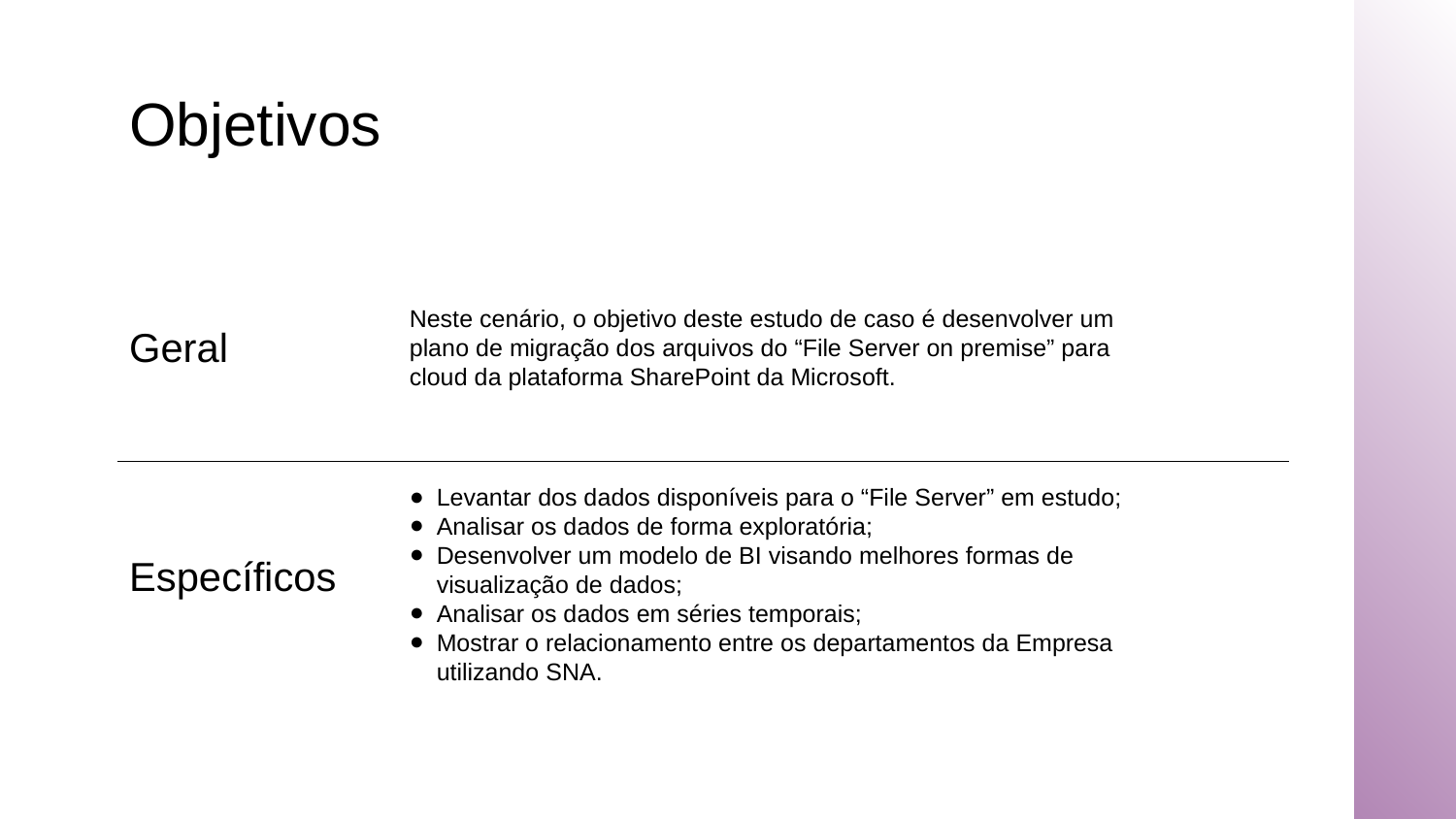

# Objetivos
Neste cenário, o objetivo deste estudo de caso é desenvolver um plano de migração dos arquivos do “File Server on premise” para cloud da plataforma SharePoint da Microsoft.
Geral
Levantar dos dados disponíveis para o “File Server” em estudo;
Analisar os dados de forma exploratória;
Desenvolver um modelo de BI visando melhores formas de visualização de dados;
Analisar os dados em séries temporais;
Mostrar o relacionamento entre os departamentos da Empresa utilizando SNA.

Específicos